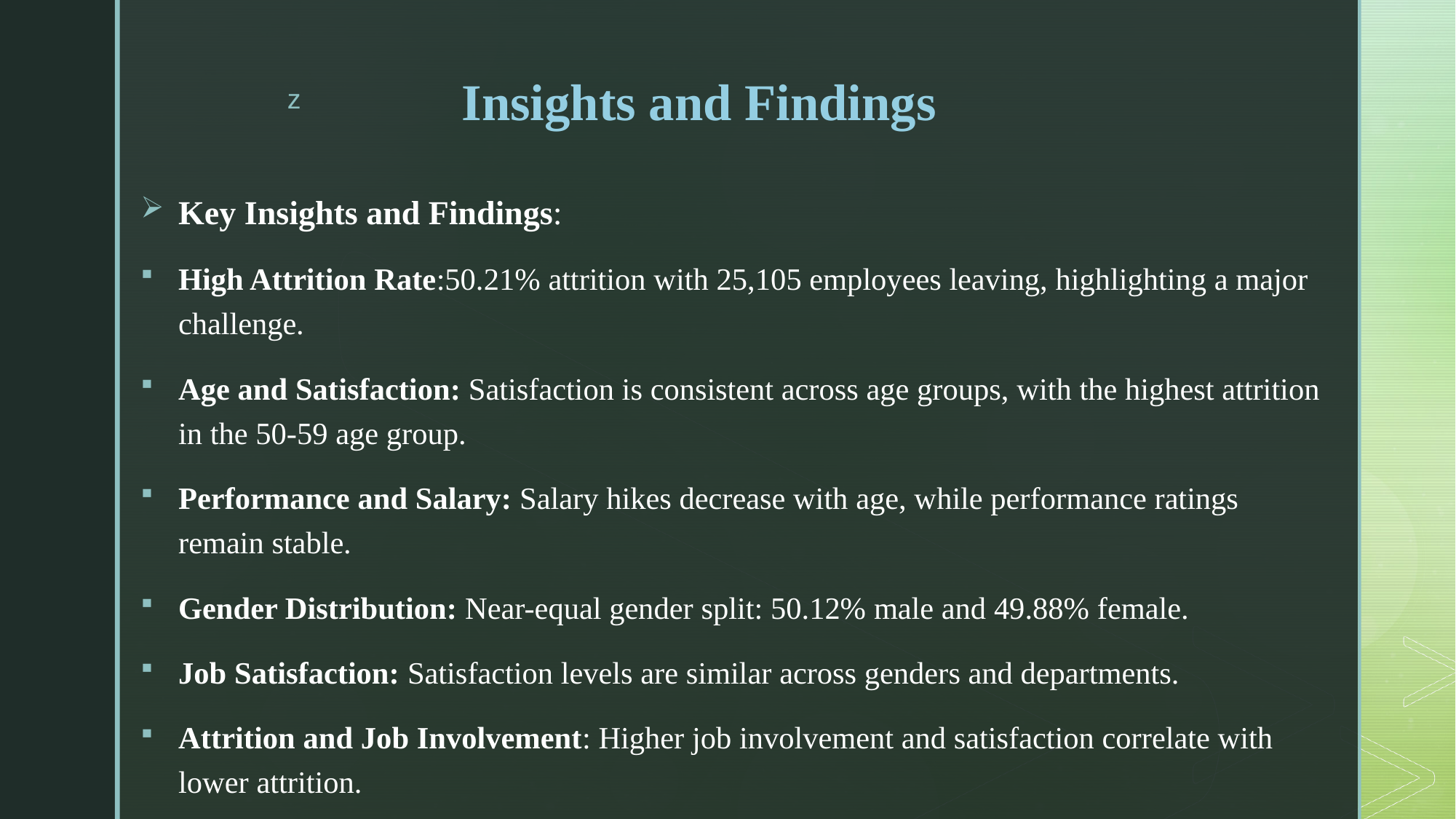

# Insights and Findings
Key Insights and Findings:
High Attrition Rate:50.21% attrition with 25,105 employees leaving, highlighting a major challenge.
Age and Satisfaction: Satisfaction is consistent across age groups, with the highest attrition in the 50-59 age group.
Performance and Salary: Salary hikes decrease with age, while performance ratings remain stable.
Gender Distribution: Near-equal gender split: 50.12% male and 49.88% female.
Job Satisfaction: Satisfaction levels are similar across genders and departments.
Attrition and Job Involvement: Higher job involvement and satisfaction correlate with lower attrition.